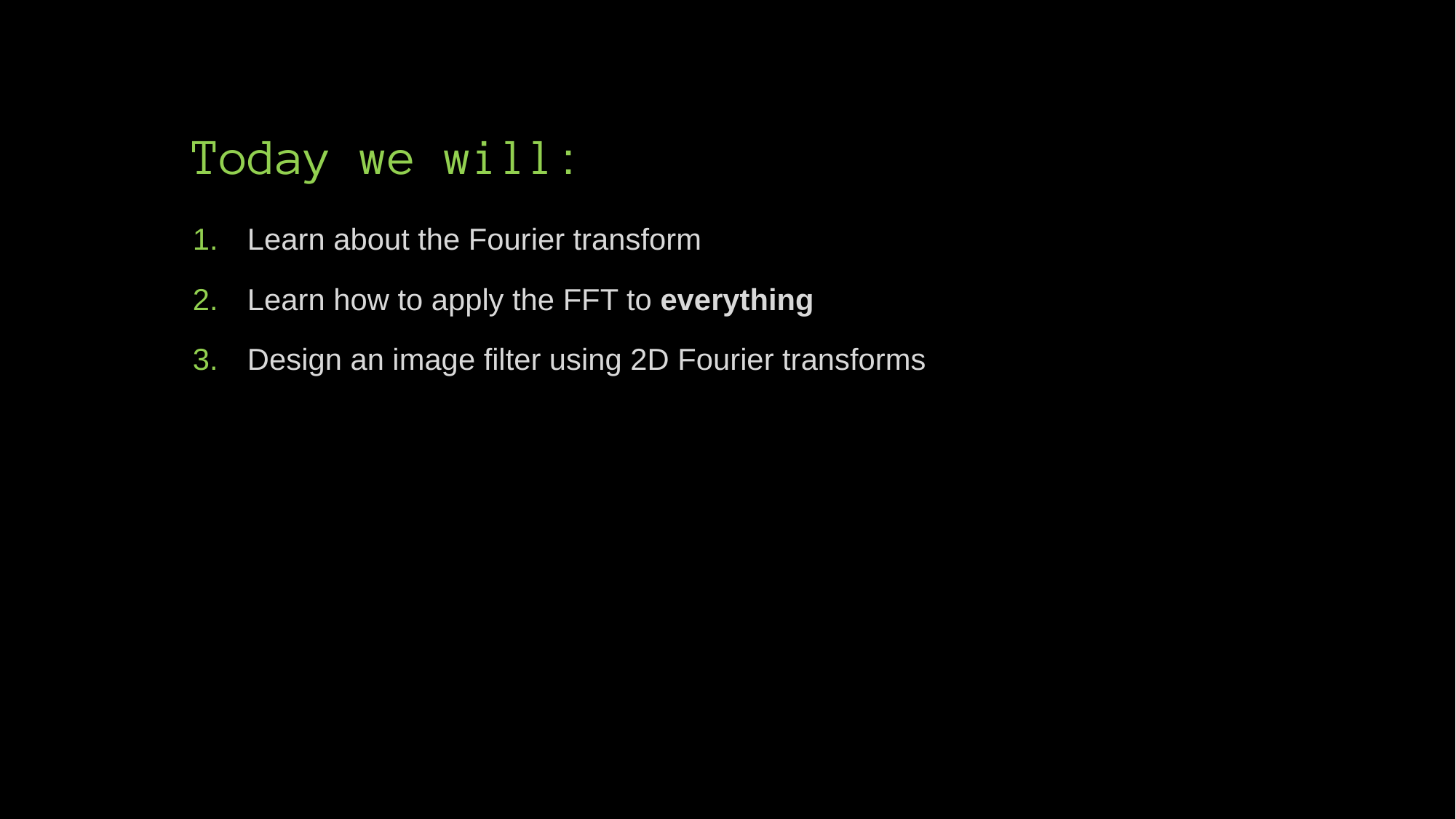

# Today we will:
Learn about the Fourier transform
Learn how to apply the FFT to everything
Design an image filter using 2D Fourier transforms